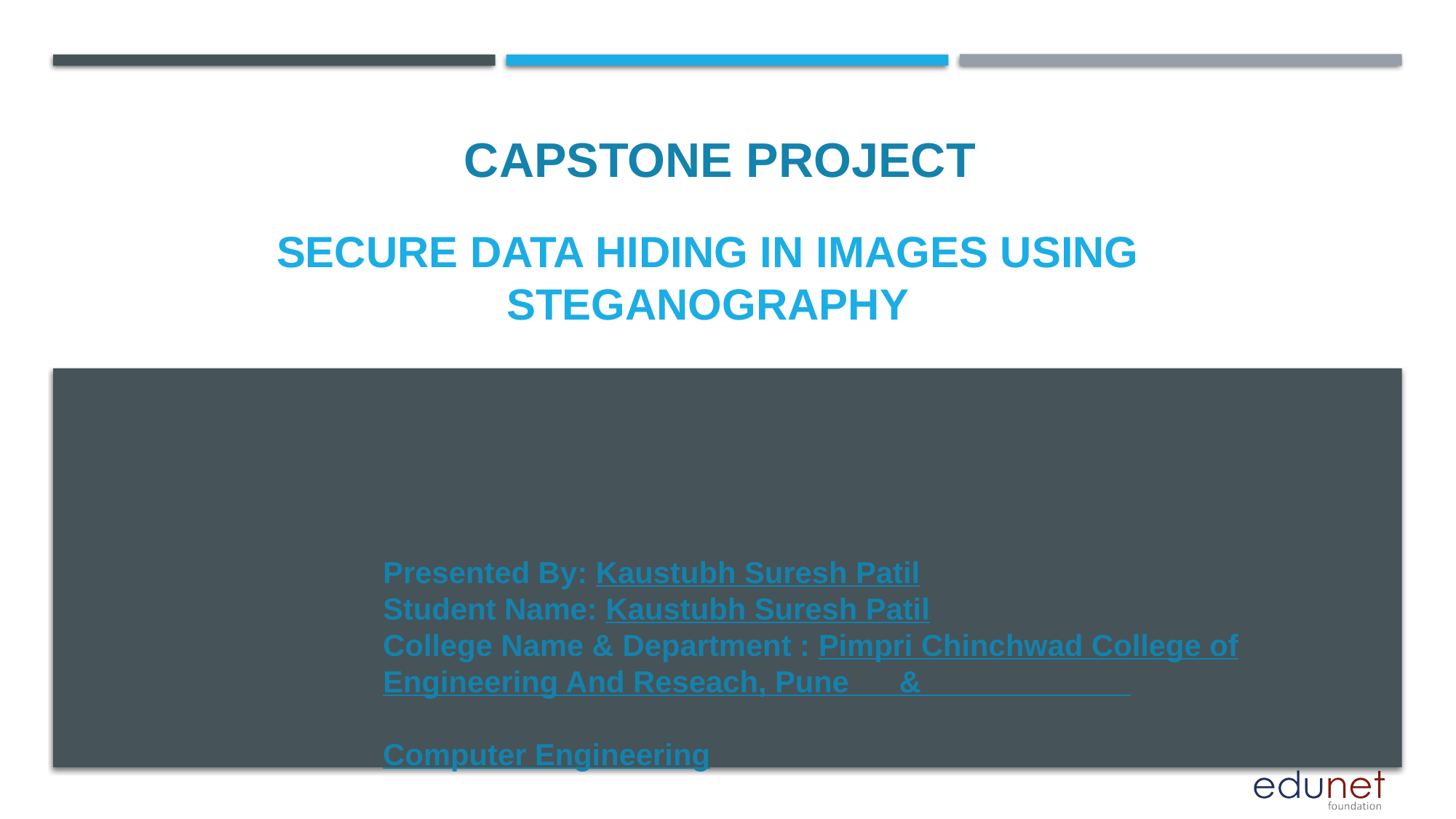

CAPSTONE PROJECT
# Secure Data Hiding In Images Using Steganography
Presented By: Kaustubh Suresh Patil
Student Name: Kaustubh Suresh Patil
College Name & Department : Pimpri Chinchwad College of Engineering And Reseach, Pune      &
Computer Engineering